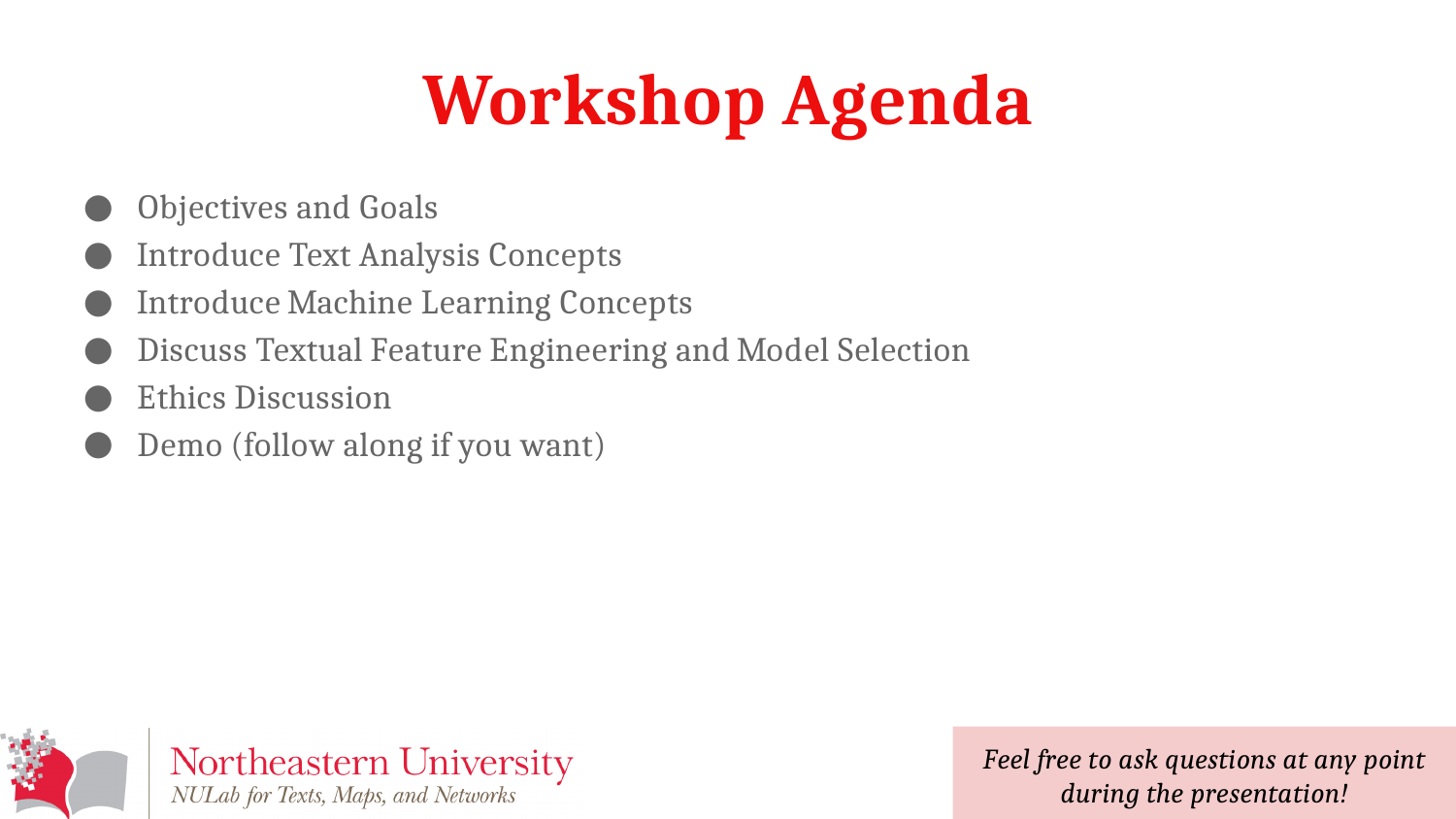

# Workshop Agenda
Objectives and Goals
Introduce Text Analysis Concepts
Introduce Machine Learning Concepts
Discuss Textual Feature Engineering and Model Selection
Ethics Discussion
Demo (follow along if you want)